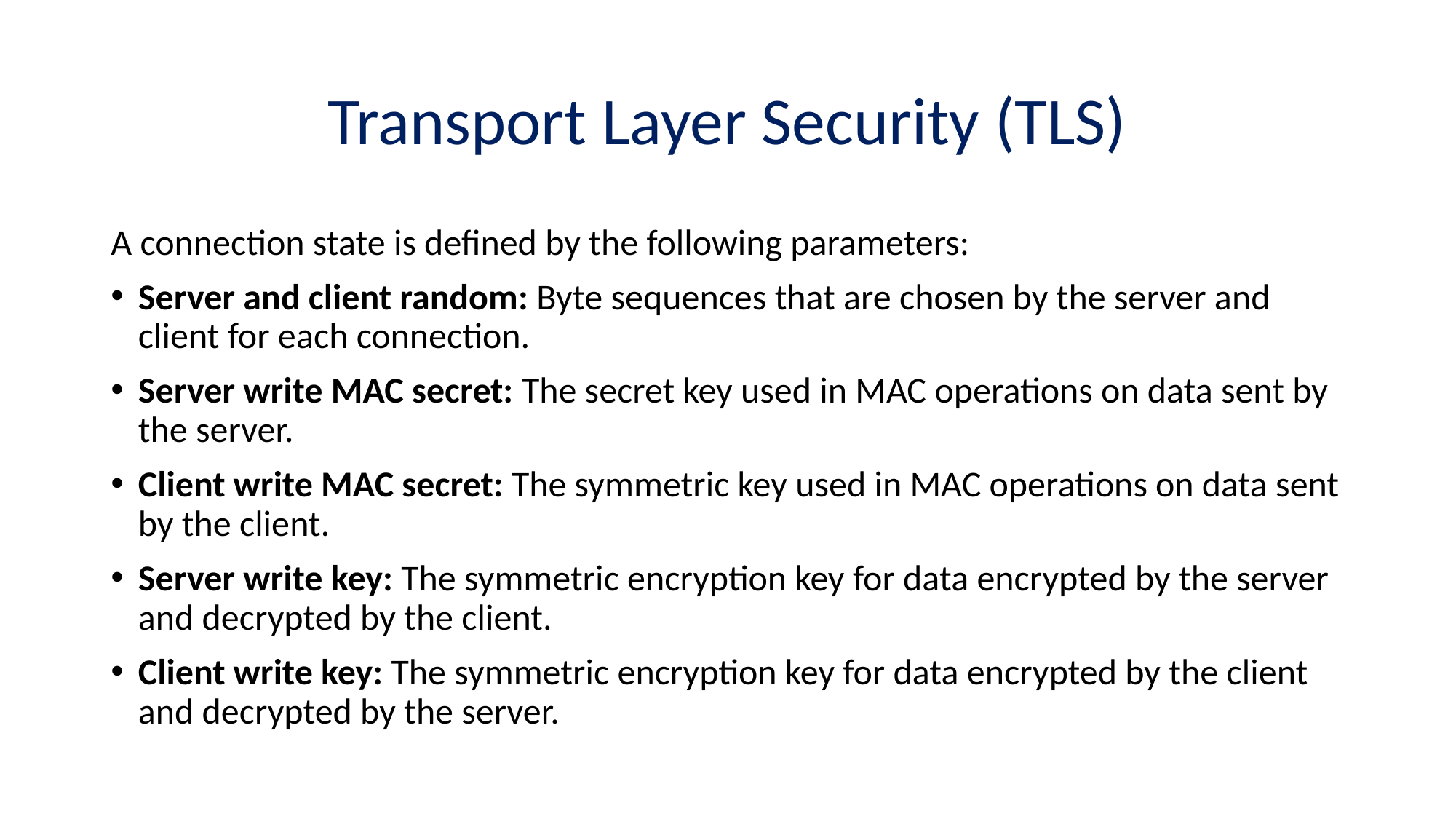

# Transport Layer Security (TLS)
A connection state is defined by the following parameters:
Server and client random: Byte sequences that are chosen by the server and client for each connection.
Server write MAC secret: The secret key used in MAC operations on data sent by the server.
Client write MAC secret: The symmetric key used in MAC operations on data sent by the client.
Server write key: The symmetric encryption key for data encrypted by the server and decrypted by the client.
Client write key: The symmetric encryption key for data encrypted by the client and decrypted by the server.